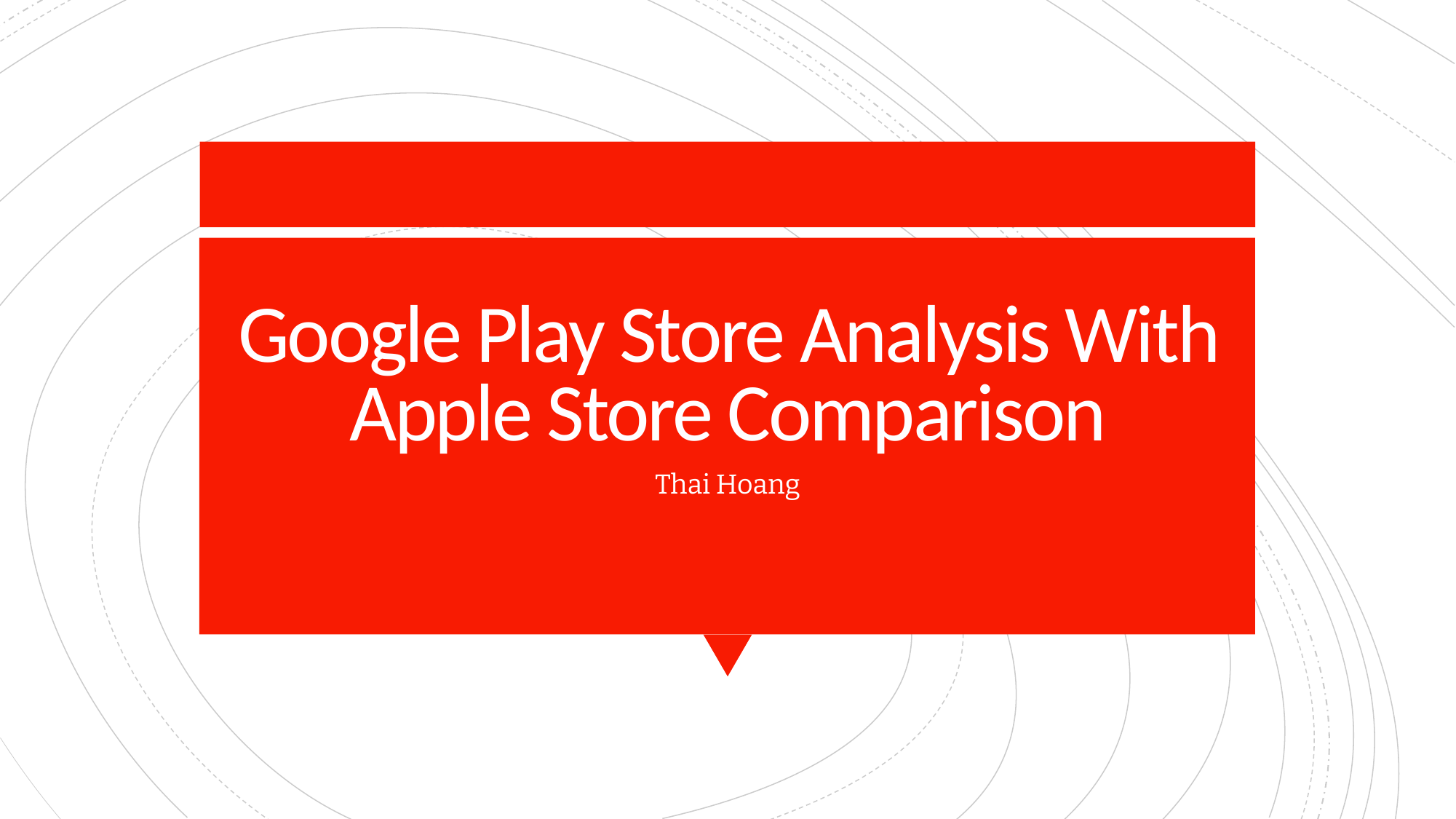

# Google Play Store Analysis With Apple Store Comparison
Thai Hoang